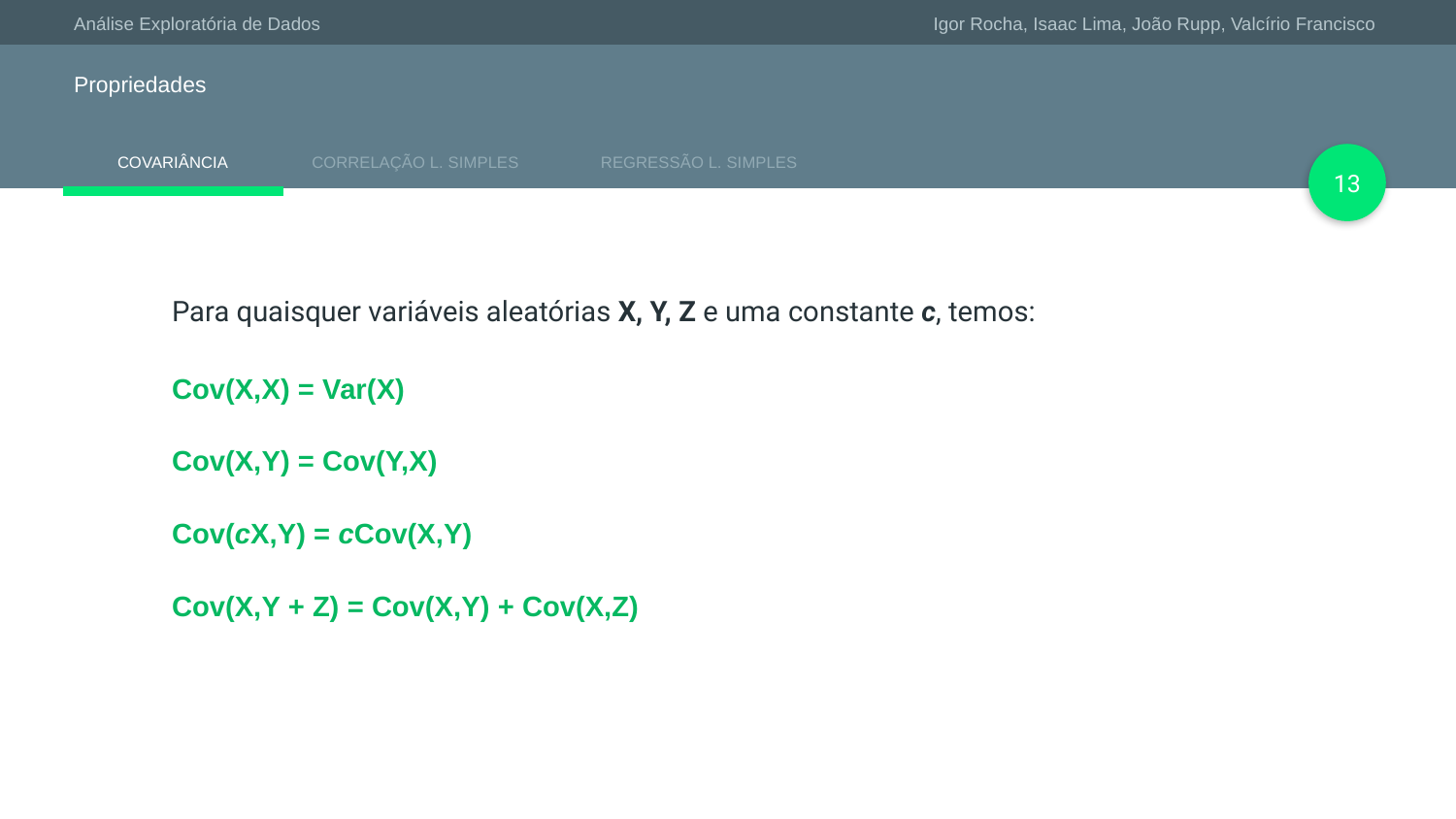

# Propriedades
13
Para quaisquer variáveis aleatórias X, Y, Z e uma constante c, temos:
Cov(X,X) = Var(X)
Cov(X,Y) = Cov(Y,X)
Cov(cX,Y) = cCov(X,Y)
Cov(X,Y + Z) = Cov(X,Y) + Cov(X,Z)